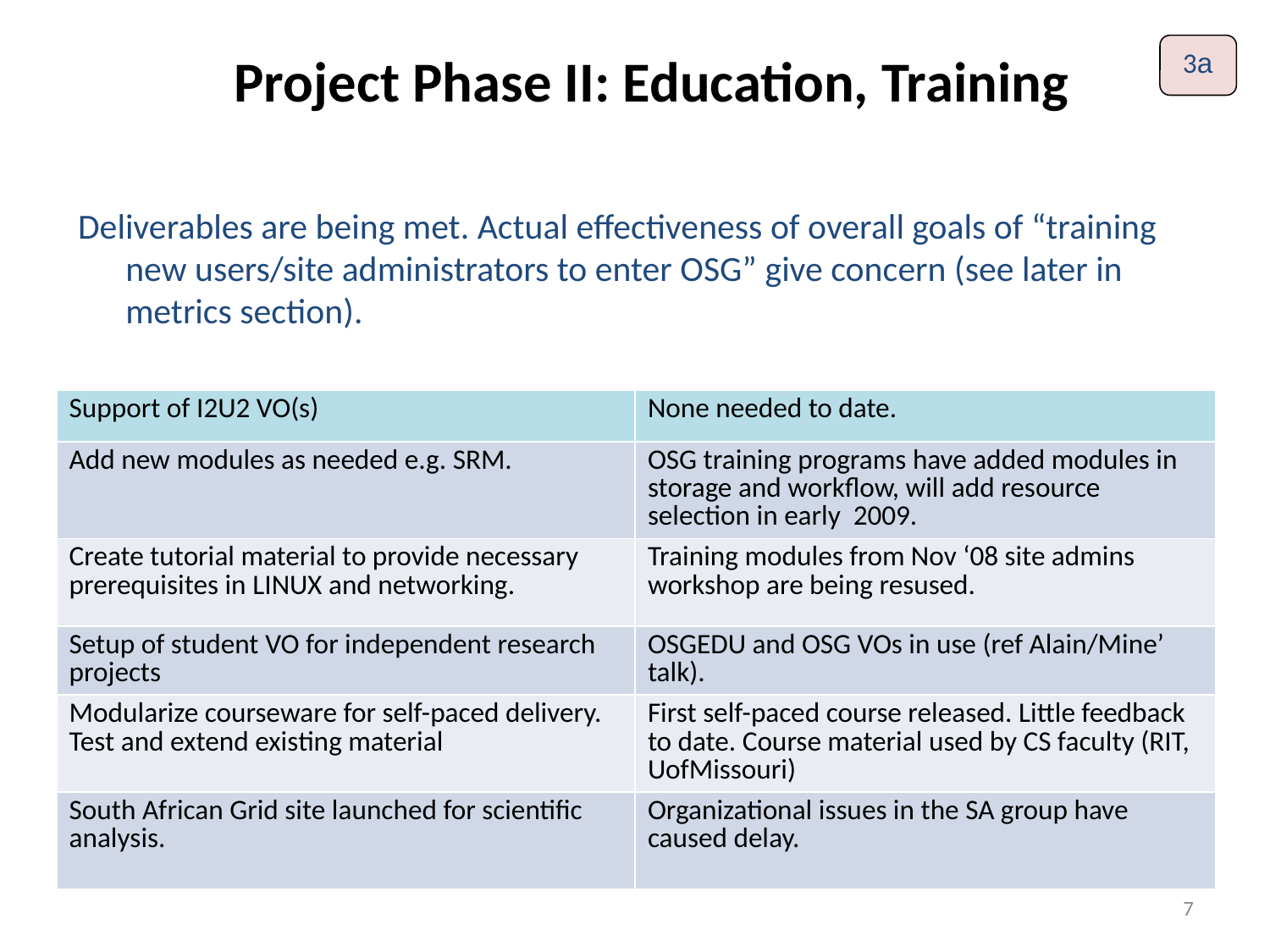

# Project Phase II: Education, Training

3a
Deliverables are being met. Actual effectiveness of overall goals of “training new users/site administrators to enter OSG” give concern (see later in metrics section).
| Support of I2U2 VO(s) | None needed to date. |
| --- | --- |
| Add new modules as needed e.g. SRM. | OSG training programs have added modules in storage and workflow, will add resource selection in early 2009. |
| Create tutorial material to provide necessary prerequisites in LINUX and networking. | Training modules from Nov ‘08 site admins workshop are being resused. |
| Setup of student VO for independent research projects | OSGEDU and OSG VOs in use (ref Alain/Mine’ talk). |
| Modularize courseware for self-paced delivery. Test and extend existing material | First self-paced course released. Little feedback to date. Course material used by CS faculty (RIT, UofMissouri) |
| South African Grid site launched for scientific analysis. | Organizational issues in the SA group have caused delay. |
7